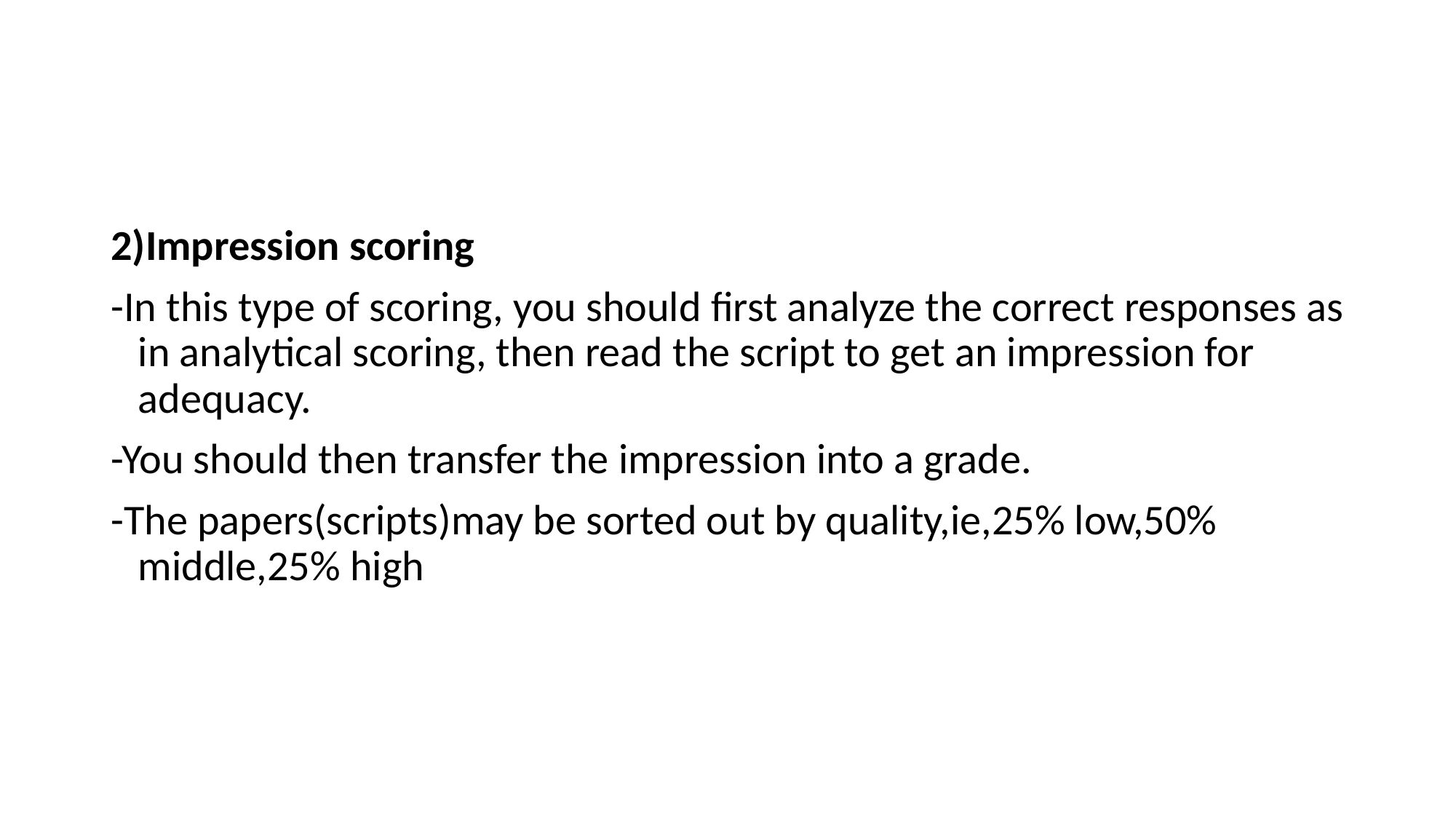

#
2)Impression scoring
-In this type of scoring, you should first analyze the correct responses as in analytical scoring, then read the script to get an impression for adequacy.
-You should then transfer the impression into a grade.
-The papers(scripts)may be sorted out by quality,ie,25% low,50% middle,25% high